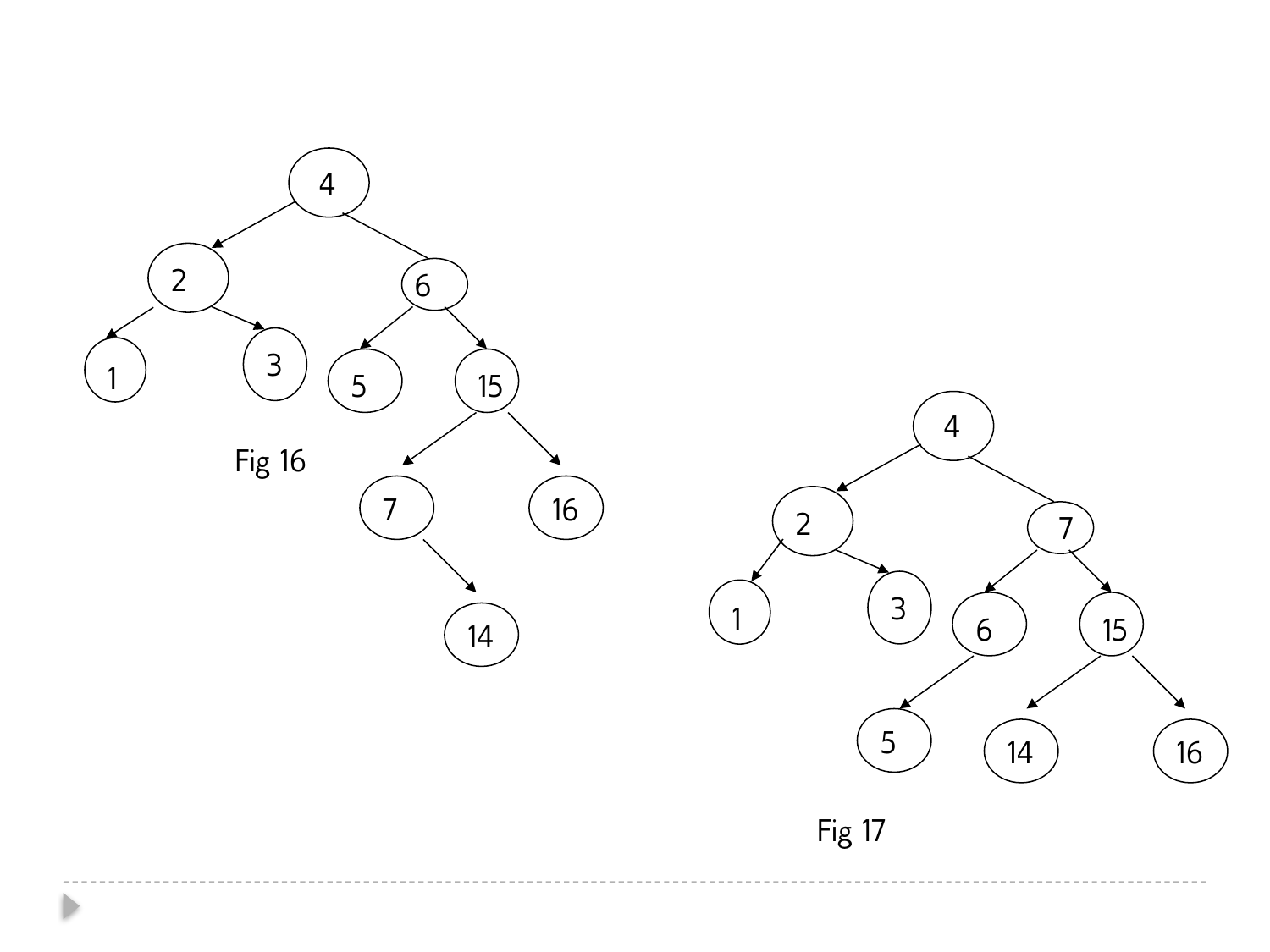

4

2

6

15

3

1

5
Fig 16

16

7

14

4

2

  7

15

1

3

6
Fig 17

16

14

5